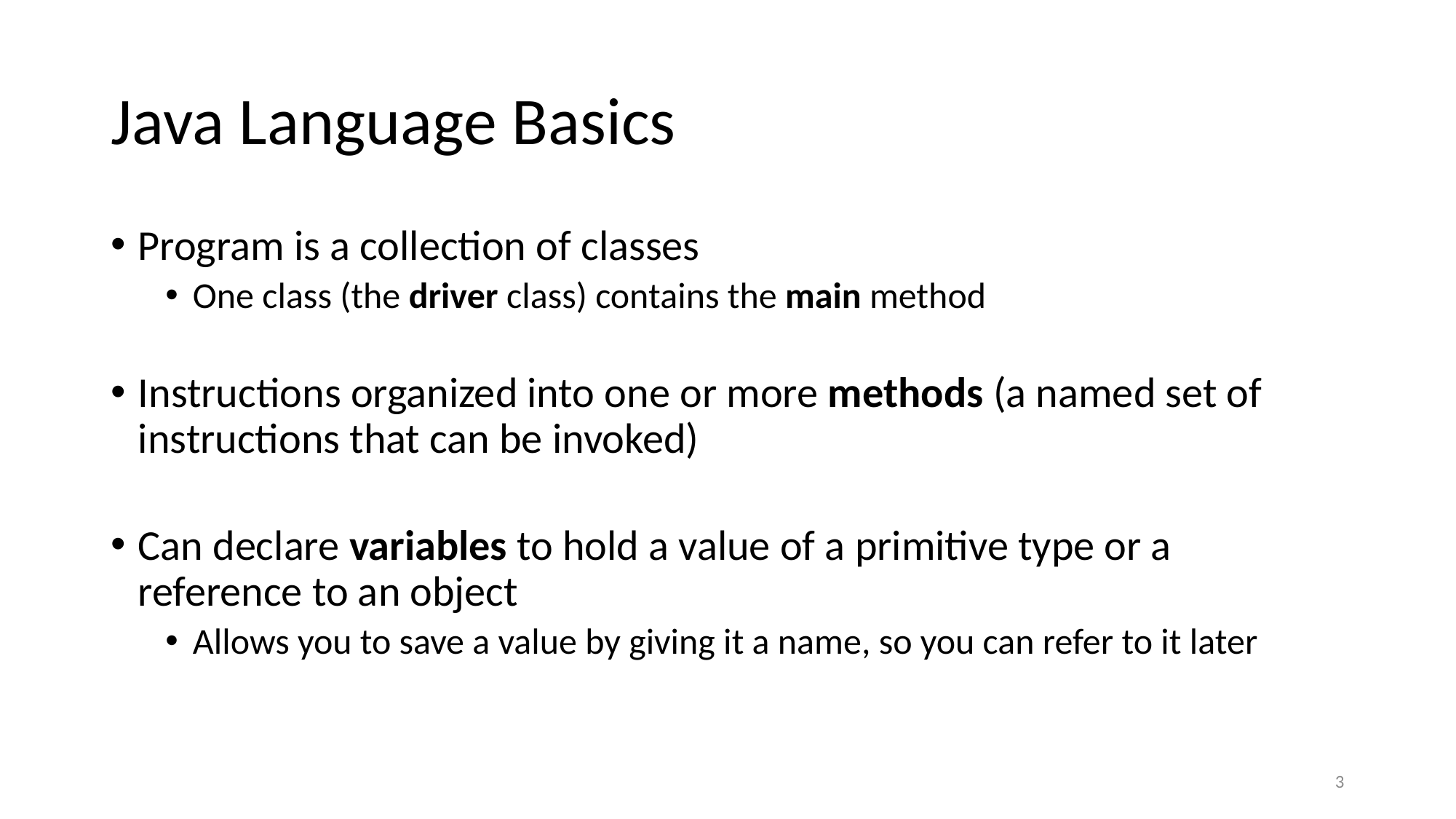

# Java Language Basics
Program is a collection of classes
One class (the driver class) contains the main method
Instructions organized into one or more methods (a named set of instructions that can be invoked)
Can declare variables to hold a value of a primitive type or a reference to an object
Allows you to save a value by giving it a name, so you can refer to it later
3